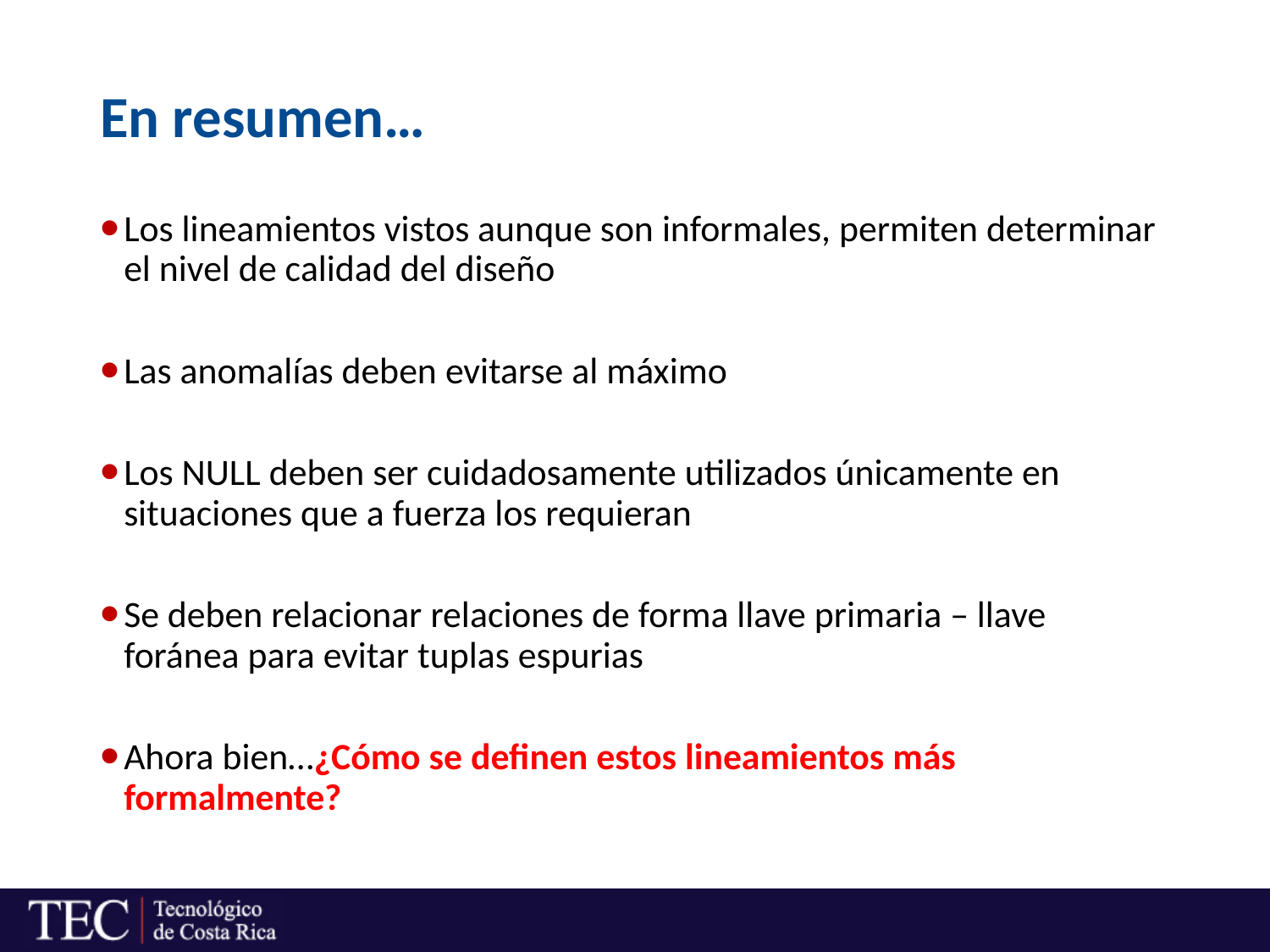

# En resumen…
Los lineamientos vistos aunque son informales, permiten determinar el nivel de calidad del diseño

Las anomalías deben evitarse al máximo

Los NULL deben ser cuidadosamente utilizados únicamente en situaciones que a fuerza los requieran

Se deben relacionar relaciones de forma llave primaria – llave foránea para evitar tuplas espurias

Ahora bien…¿Cómo se definen estos lineamientos más formalmente?